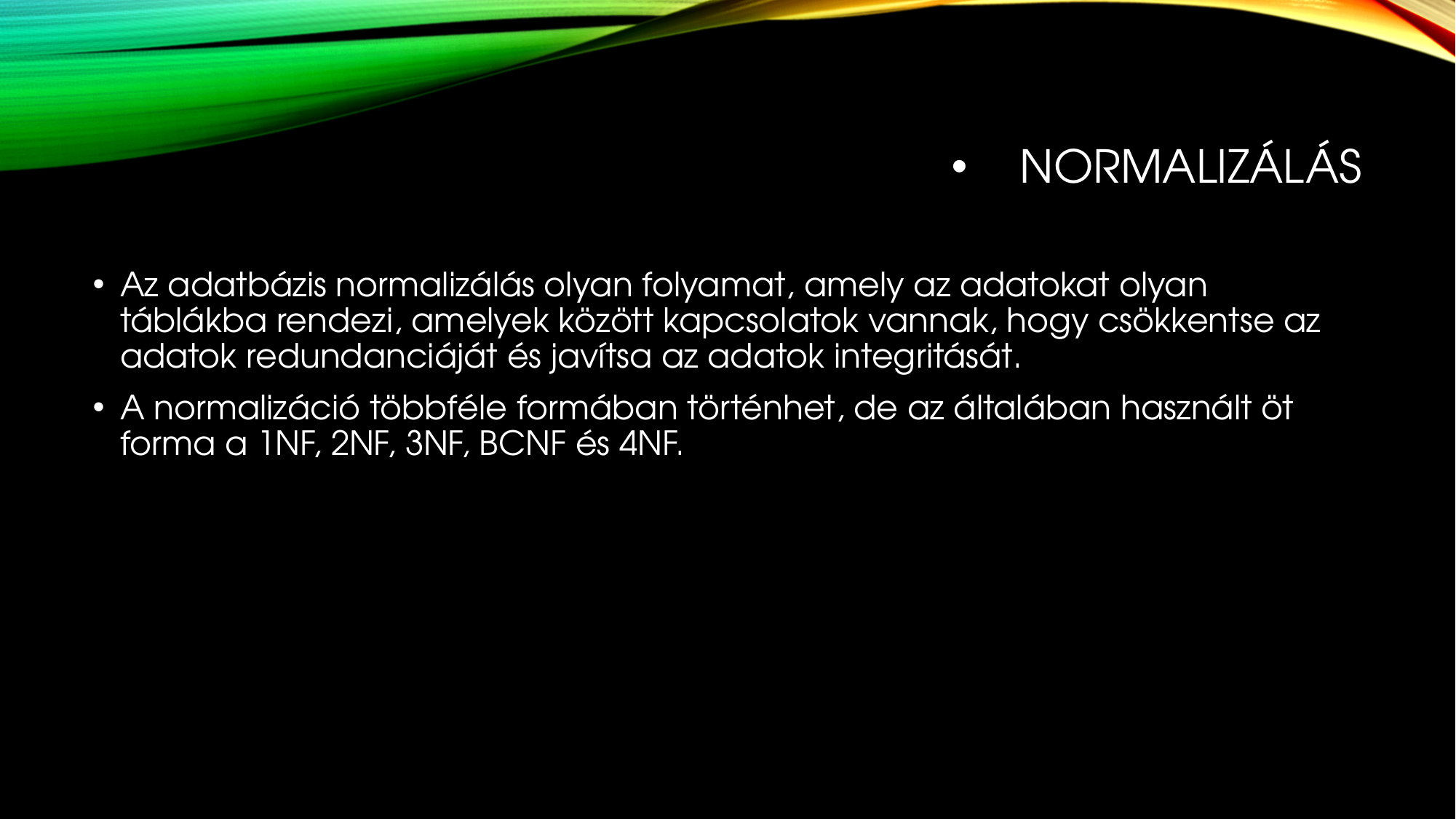

# Normalizálás
Az adatbázis normalizálás olyan folyamat, amely az adatokat olyan táblákba rendezi, amelyek között kapcsolatok vannak, hogy csökkentse az adatok redundanciáját és javítsa az adatok integritását.
A normalizáció többféle formában történhet, de az általában használt öt forma a 1NF, 2NF, 3NF, BCNF és 4NF.